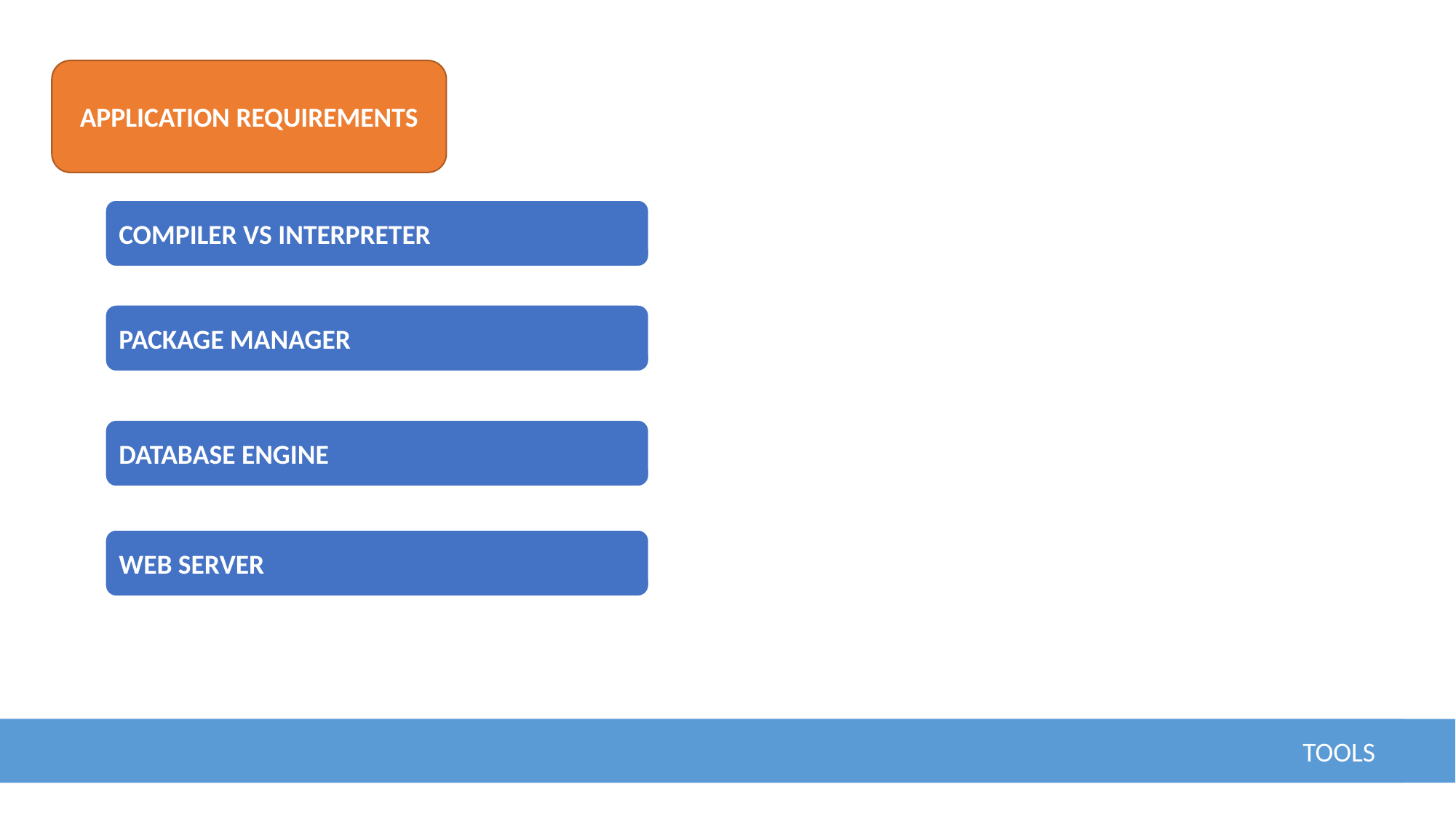

APPLICATION REQUIREMENTS
COMPILER VS INTERPRETER
PACKAGE MANAGER
DATABASE ENGINE
WEB SERVER

TOOLS